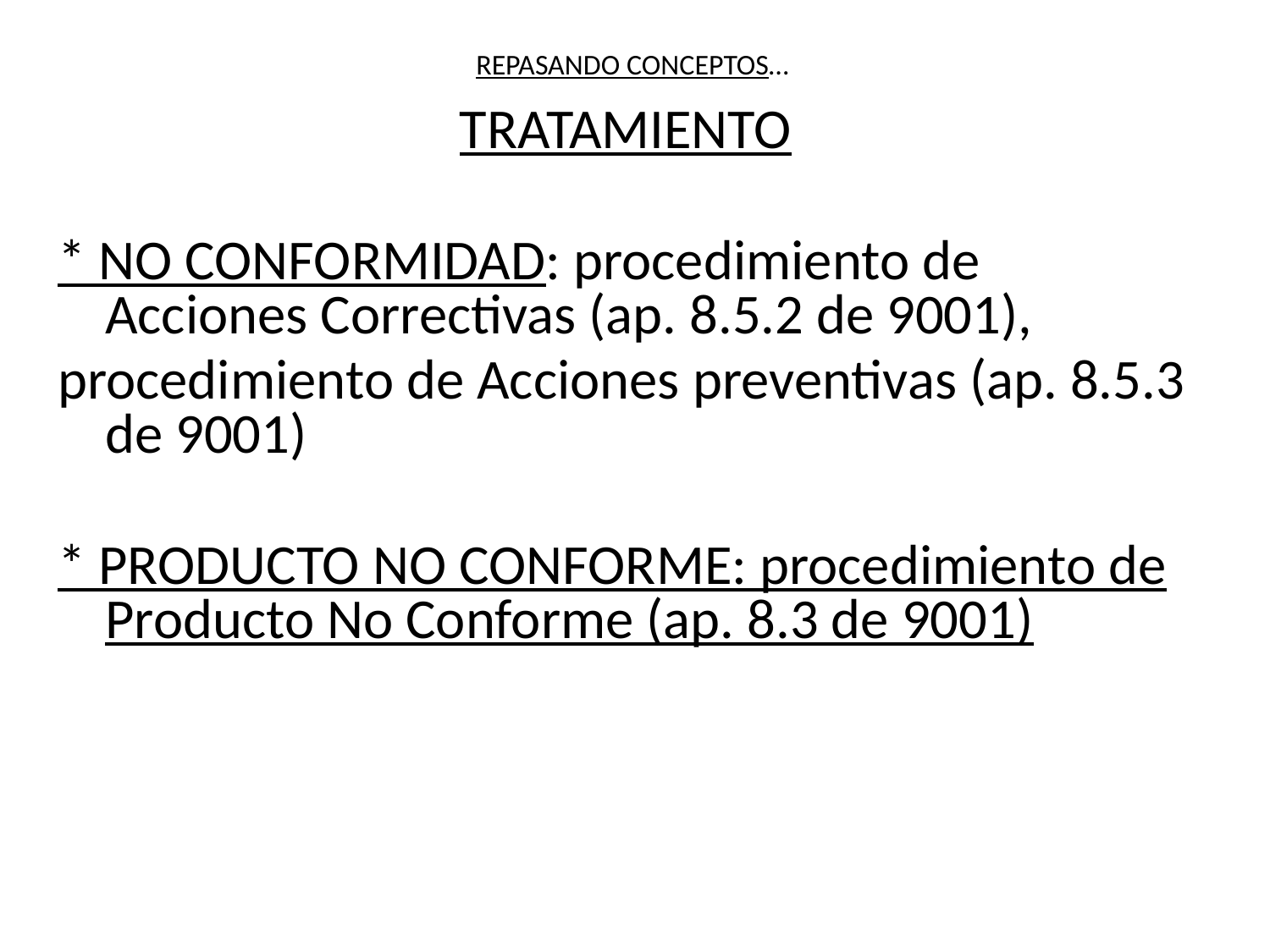

# REPASANDO CONCEPTOS…
TRATAMIENTO

* NO CONFORMIDAD: procedimiento de Acciones Correctivas (ap. 8.5.2 de 9001),
procedimiento de Acciones preventivas (ap. 8.5.3 de 9001)

* PRODUCTO NO CONFORME: procedimiento de Producto No Conforme (ap. 8.3 de 9001)